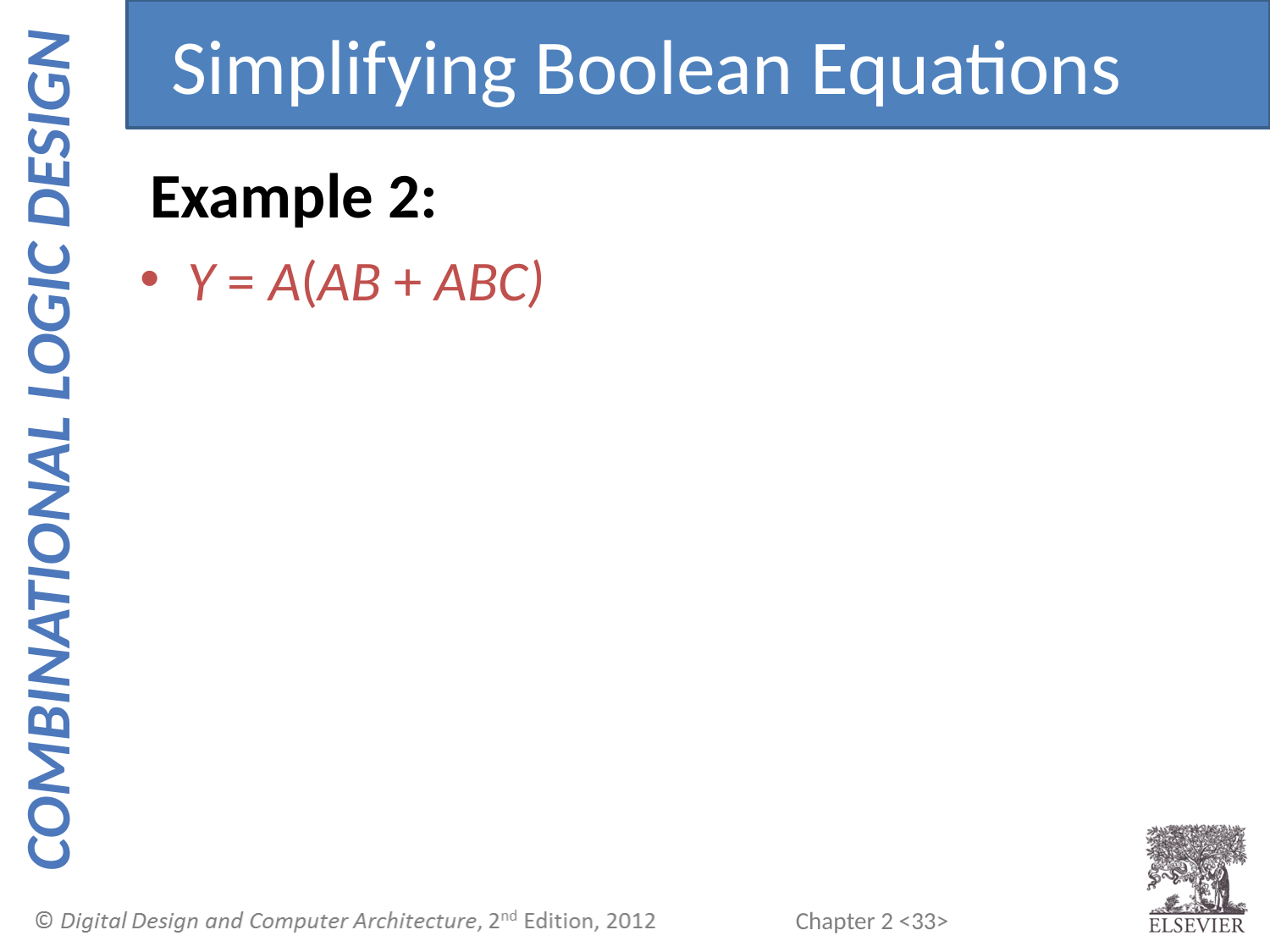

Simplifying Boolean Equations
Example 2:
Y = A(AB + ABC)